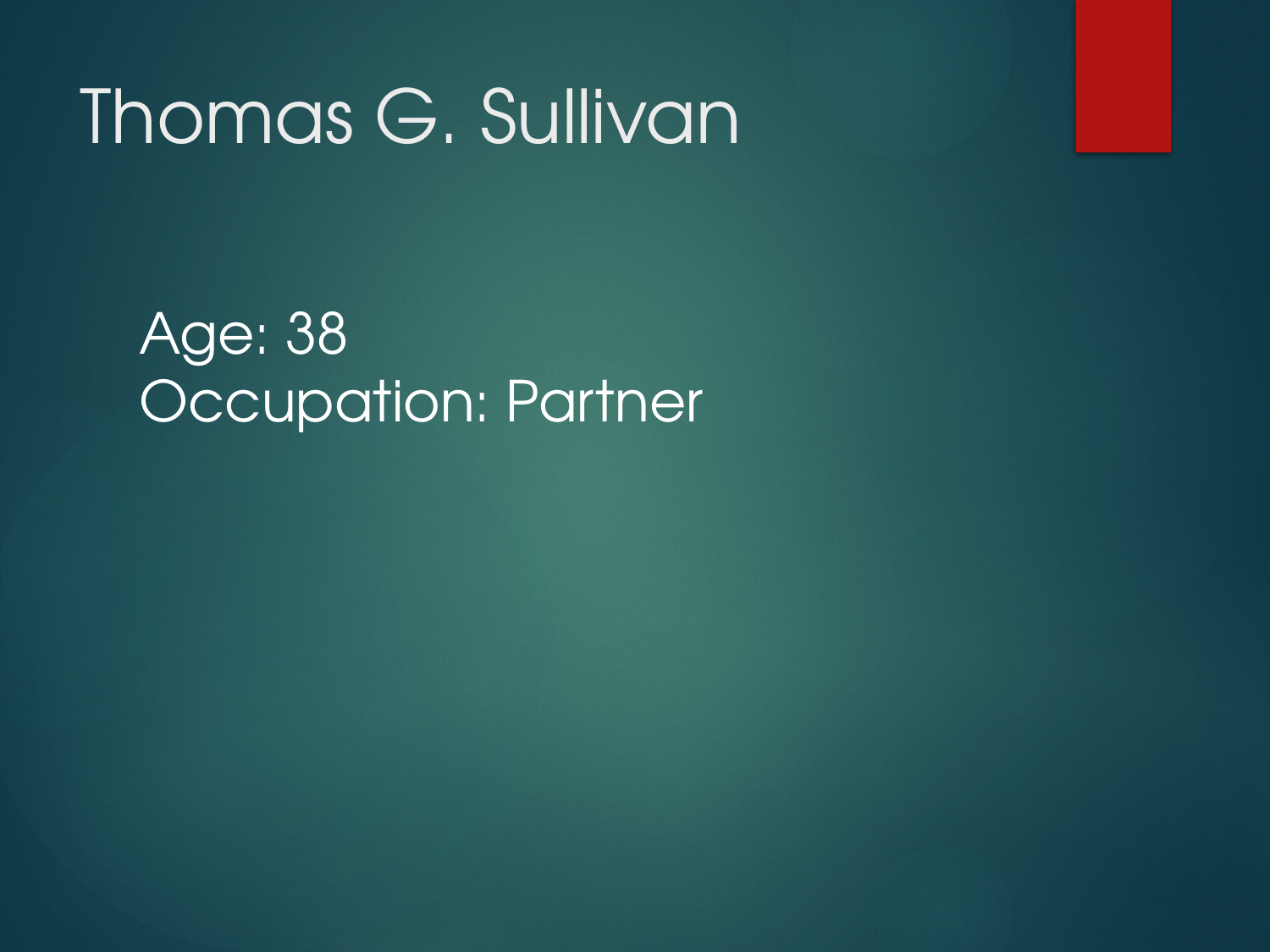

# Thomas G. Sullivan

Age: 38
Occupation: Partner